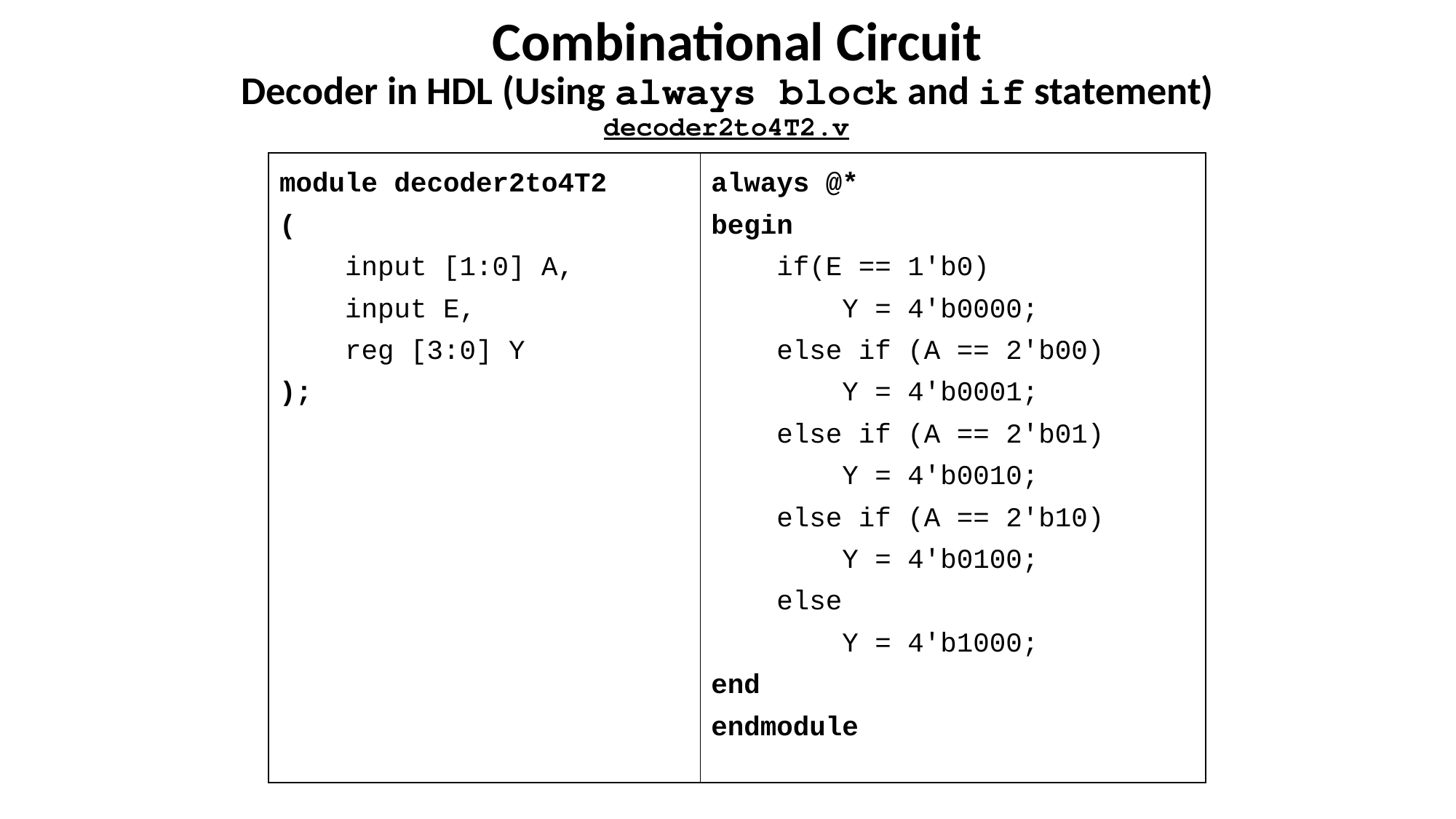

# Combinational Circuit
Decoder in HDL (Using always block and if statement)
decoder2to4T2.v
| module decoder2to4T2 ( input [1:0] A, input E, reg [3:0] Y ); |  | always @\* begin if(E == 1'b0) Y = 4'b0000; else if (A == 2'b00) Y = 4'b0001; else if (A == 2'b01) Y = 4'b0010; else if (A == 2'b10) Y = 4'b0100; else Y = 4'b1000; end endmodule |
| --- | --- | --- |